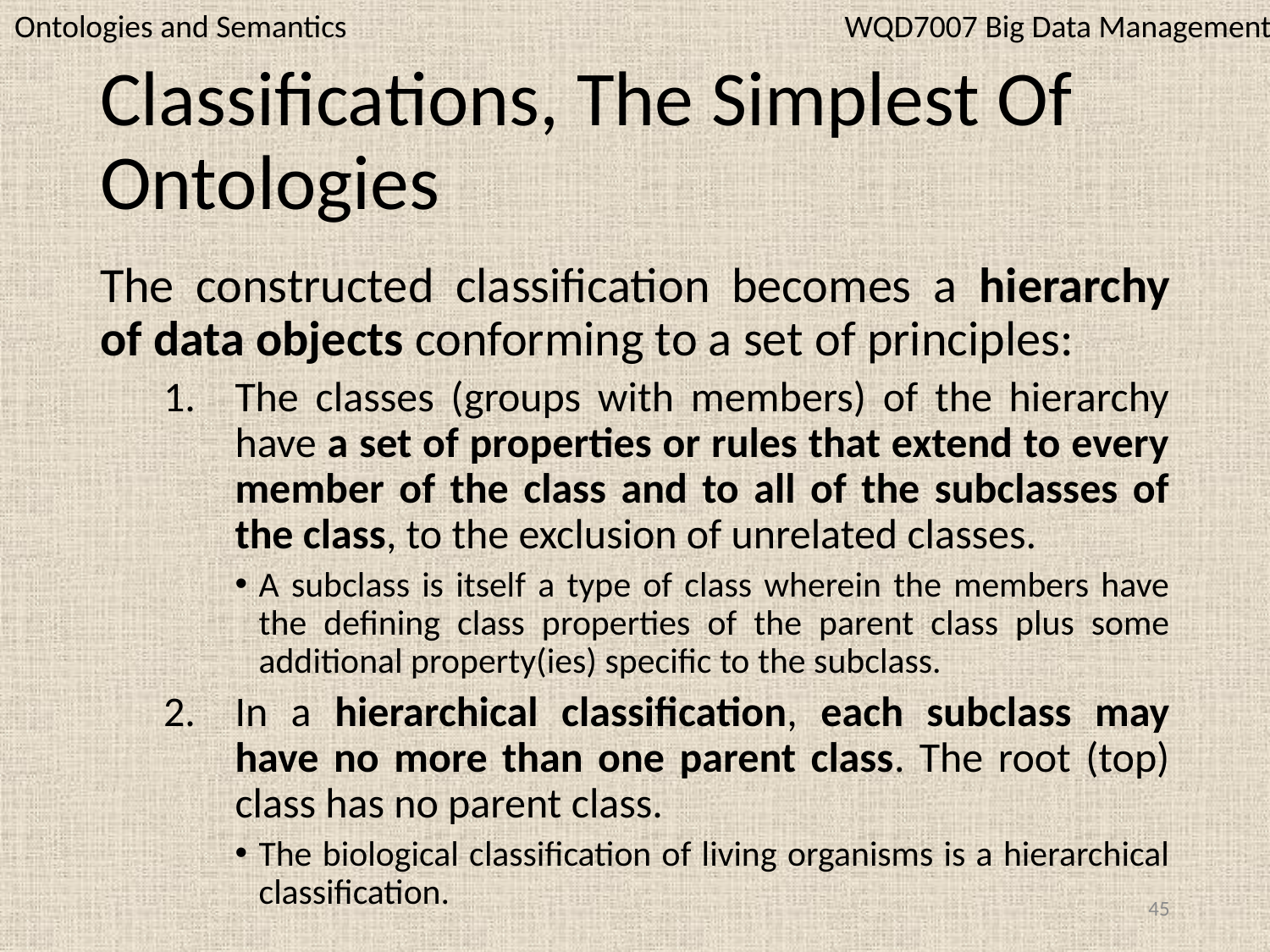

WQD7007 Big Data Management
Ontologies and Semantics
# Classifications, The Simplest Of Ontologies
The constructed classification becomes a hierarchy of data objects conforming to a set of principles:
The classes (groups with members) of the hierarchy have a set of properties or rules that extend to every member of the class and to all of the subclasses of the class, to the exclusion of unrelated classes.
A subclass is itself a type of class wherein the members have the defining class properties of the parent class plus some additional property(ies) specific to the subclass.
In a hierarchical classification, each subclass may have no more than one parent class. The root (top) class has no parent class.
The biological classification of living organisms is a hierarchical classification.

45